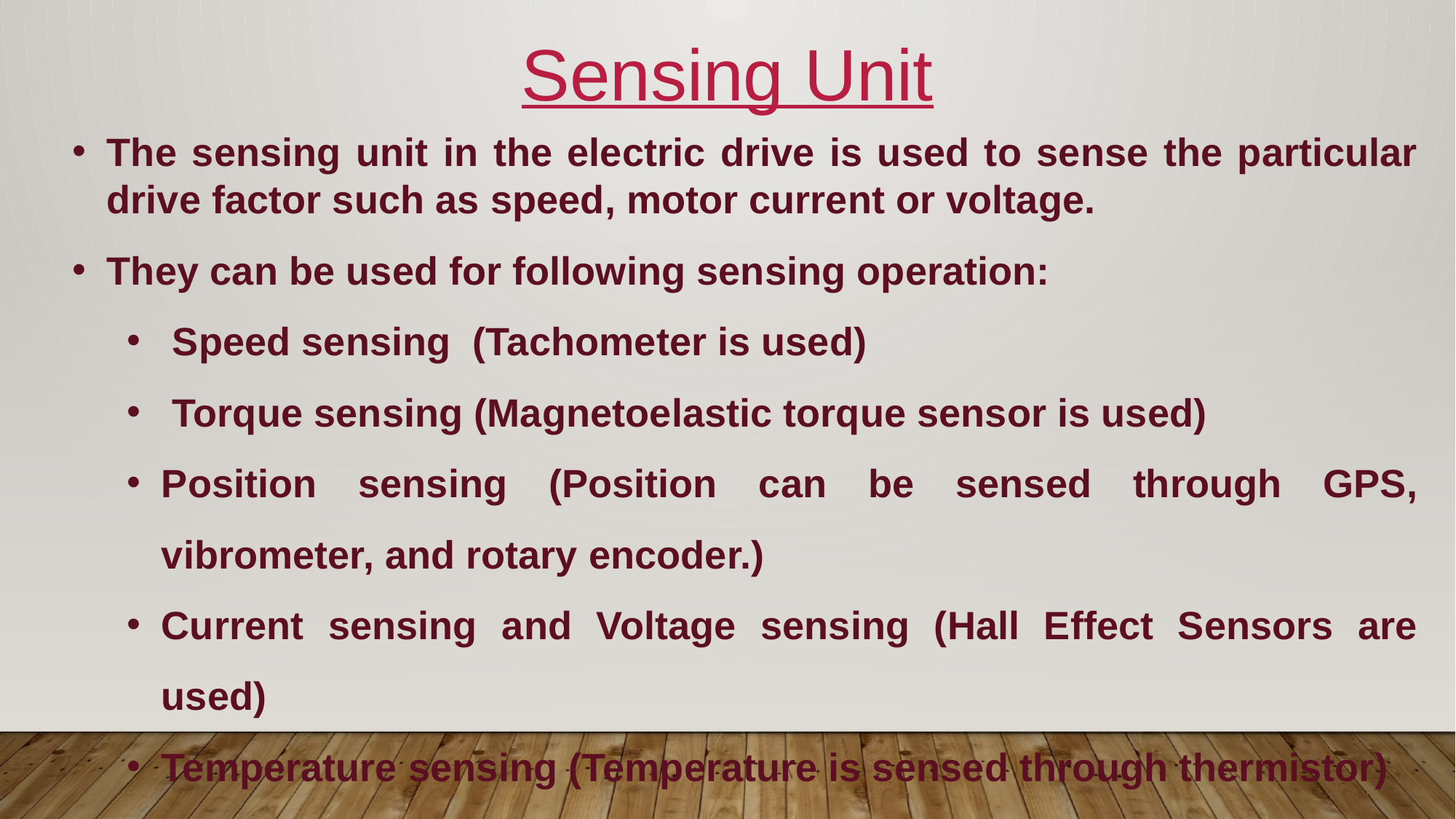

Sensing Unit
The sensing unit in the electric drive is used to sense the particular drive factor such as speed, motor current or voltage.
They can be used for following sensing operation:
 Speed sensing  (Tachometer is used)
 Torque sensing (Magnetoelastic torque sensor is used)
Position sensing (Position can be sensed through GPS, vibrometer, and rotary encoder.)
Current sensing and Voltage sensing (Hall Effect Sensors are used)
Temperature sensing (Temperature is sensed through thermistor)